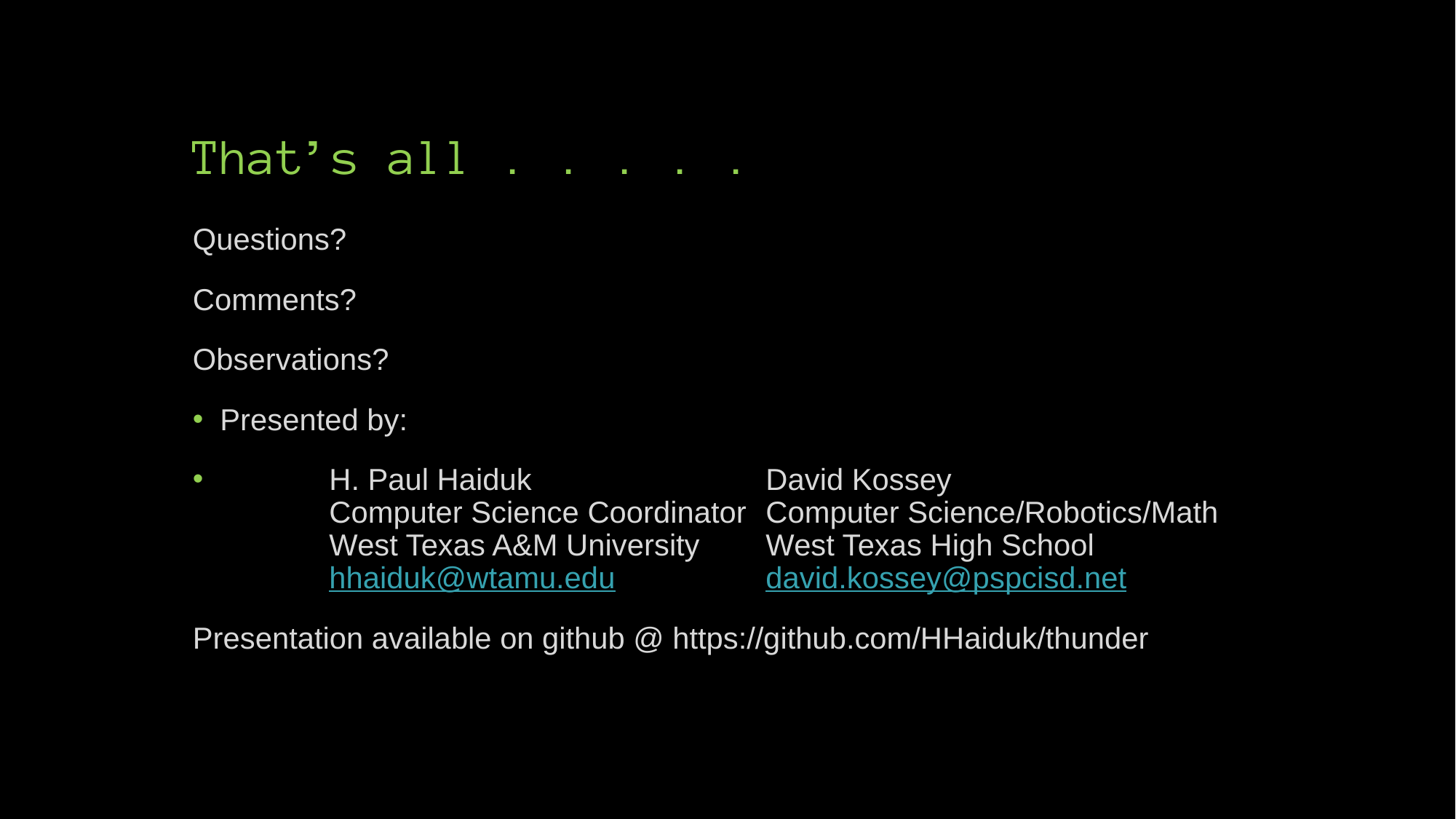

# That’s all . . . . .
Questions?
Comments?
Observations?
Presented by:
	H. Paul Haiduk			David Kossey
	Computer Science Coordinator	Computer Science/Robotics/Math
	West Texas A&M University	West Texas High School
	hhaiduk@wtamu.edu		david.kossey@pspcisd.net
Presentation available on github @ https://github.com/HHaiduk/thunder